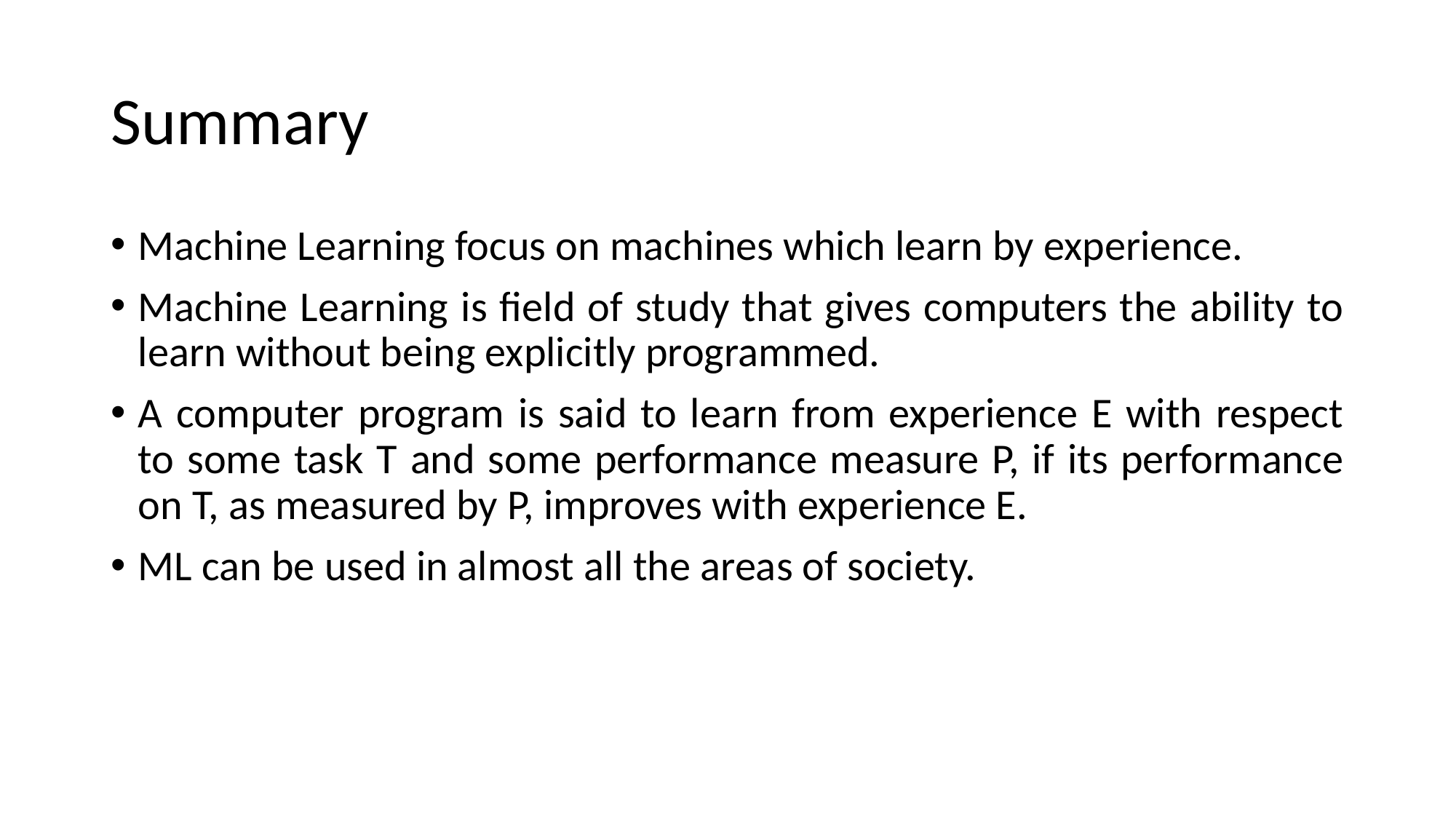

# Summary
Machine Learning focus on machines which learn by experience.
Machine Learning is field of study that gives computers the ability to learn without being explicitly programmed.
A computer program is said to learn from experience E with respect to some task T and some performance measure P, if its performance on T, as measured by P, improves with experience E.
ML can be used in almost all the areas of society.